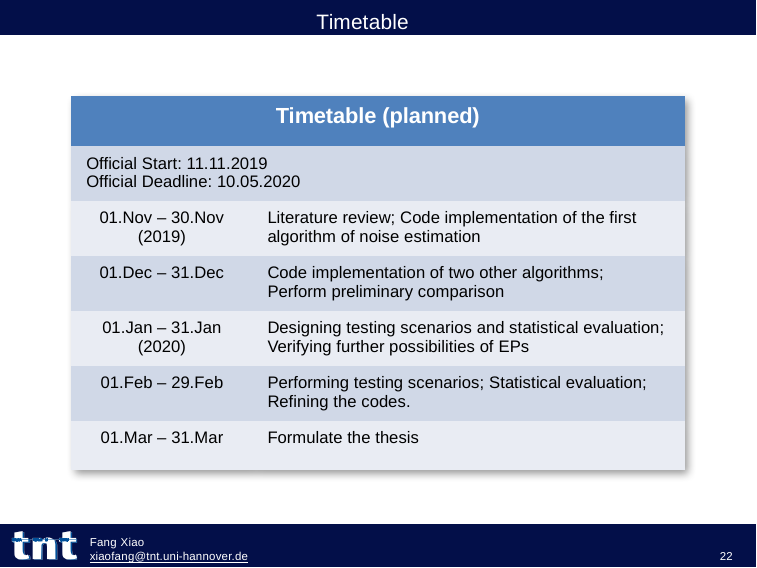

# Timetable
| Timetable (planned) |  |
| --- | --- |
| Official Start: 11.11.2019 Official Deadline: 10.05.2020 |  |
| 01.Nov – 30.Nov (2019) | Literature review; Code implementation of the first algorithm of noise estimation |
| 01.Dec – 31.Dec | Code implementation of two other algorithms; Perform preliminary comparison |
| 01.Jan – 31.Jan (2020) | Designing testing scenarios and statistical evaluation; Verifying further possibilities of EPs |
| 01.Feb – 29.Feb | Performing testing scenarios; Statistical evaluation; Refining the codes. |
| 01.Mar – 31.Mar | Formulate the thesis |

Fang Xiao
xiaofang@tnt.uni-hannover.de
22